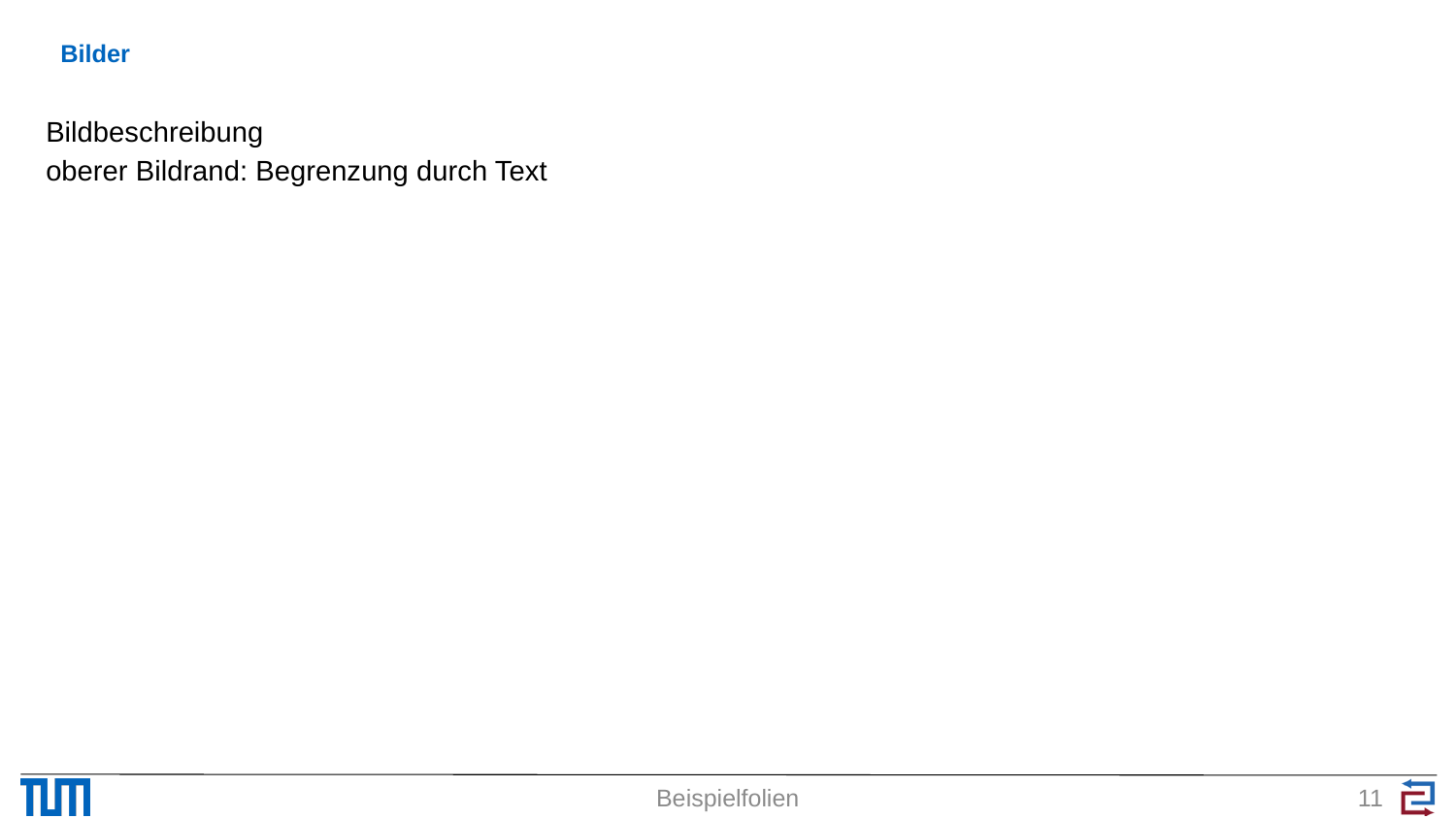

# Bilder
Bildbeschreibung
oberer Bildrand: Begrenzung durch Text

Beispielfolien
11